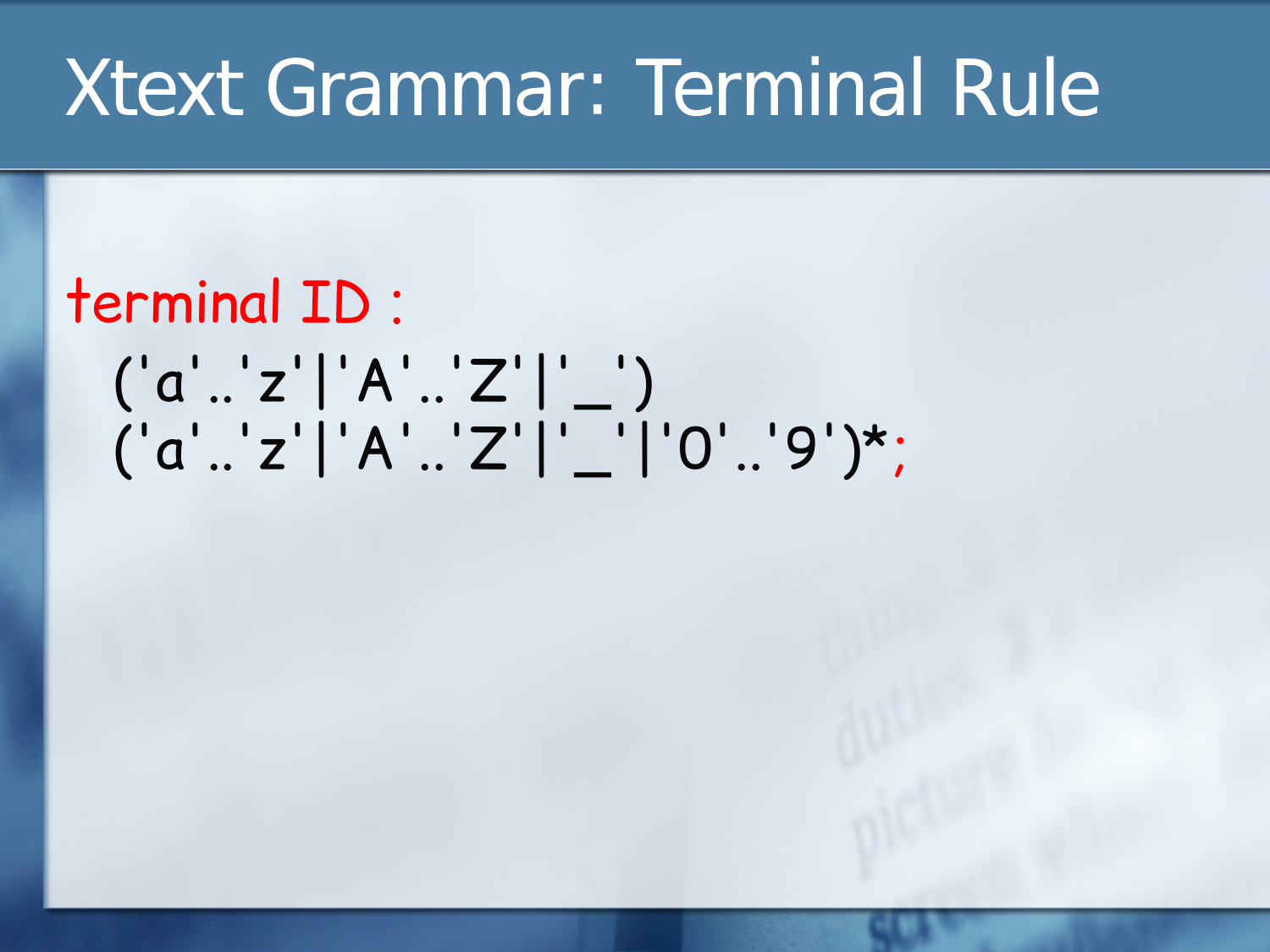

# Xtext Grammar: Terminal Rule

terminal ID :
	('a'..'z'|'A'..'Z'|'_') ('a'..'z'|'A'..'Z'|'_'|'0'..'9')*;